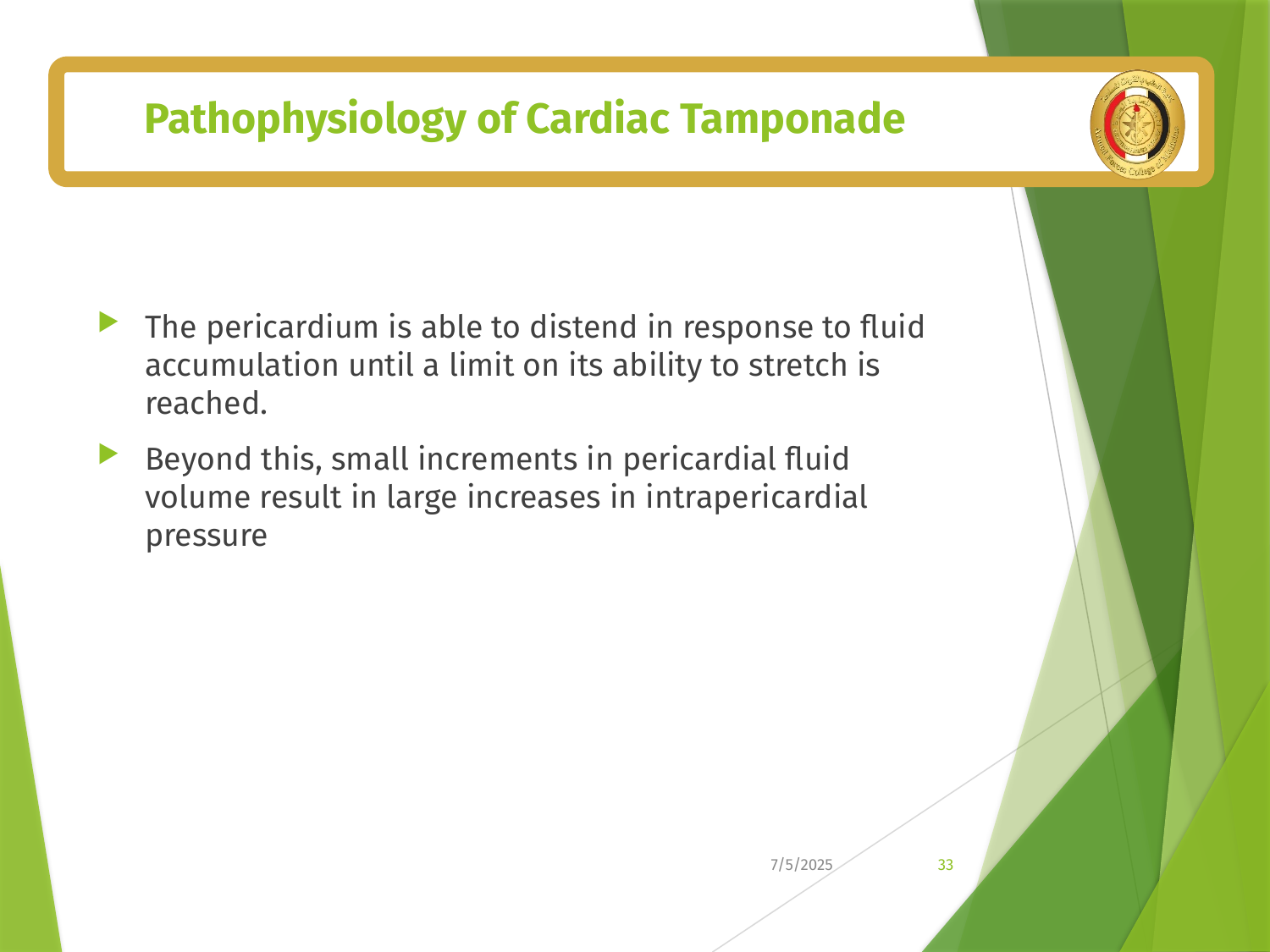

# Pathophysiology of Cardiac Tamponade
The pericardium is able to distend in response to fluid accumulation until a limit on its ability to stretch is reached.
Beyond this, small increments in pericardial fluid volume result in large increases in intrapericardial pressure
7/5/2025
33